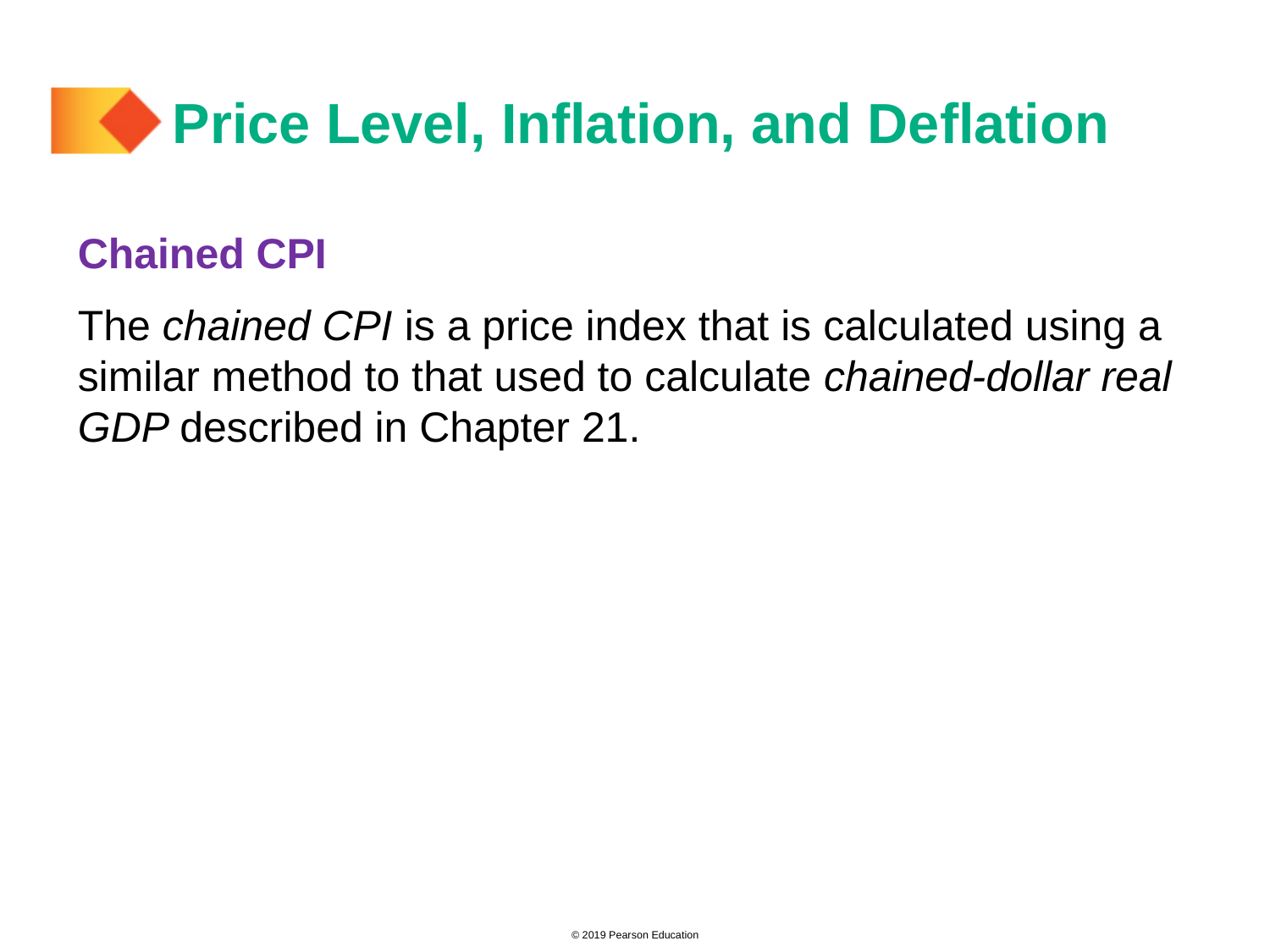

# Price Level, Inflation, and Deflation
Chained CPI
The chained CPI is a price index that is calculated using a similar method to that used to calculate chained-dollar real GDP described in Chapter 21.